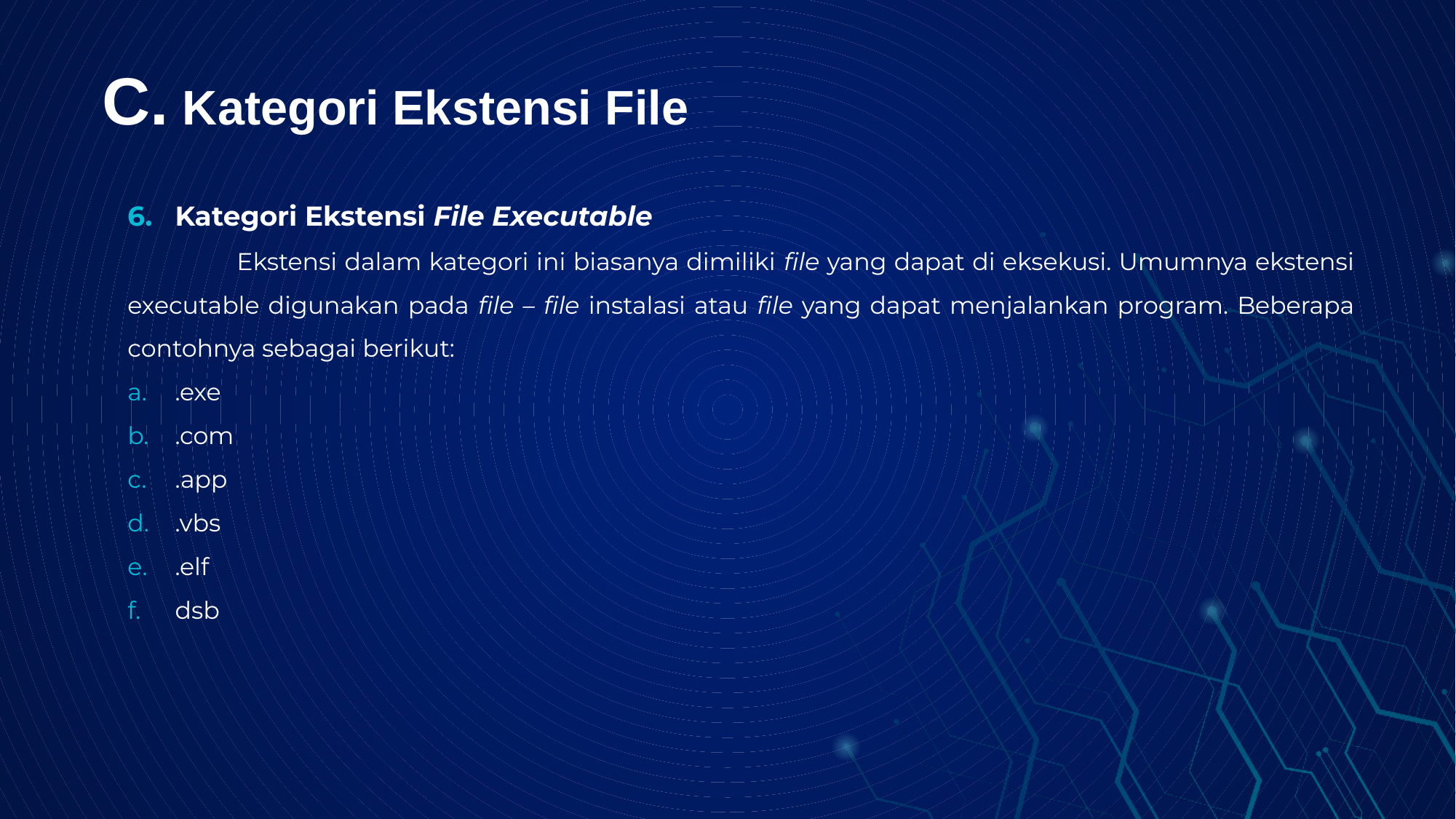

# C. Kategori Ekstensi File
Kategori Ekstensi File Executable
	Ekstensi dalam kategori ini biasanya dimiliki file yang dapat di eksekusi. Umumnya ekstensi executable digunakan pada file – file instalasi atau file yang dapat menjalankan program. Beberapa contohnya sebagai berikut:
.exe
.com
.app
.vbs
.elf
dsb